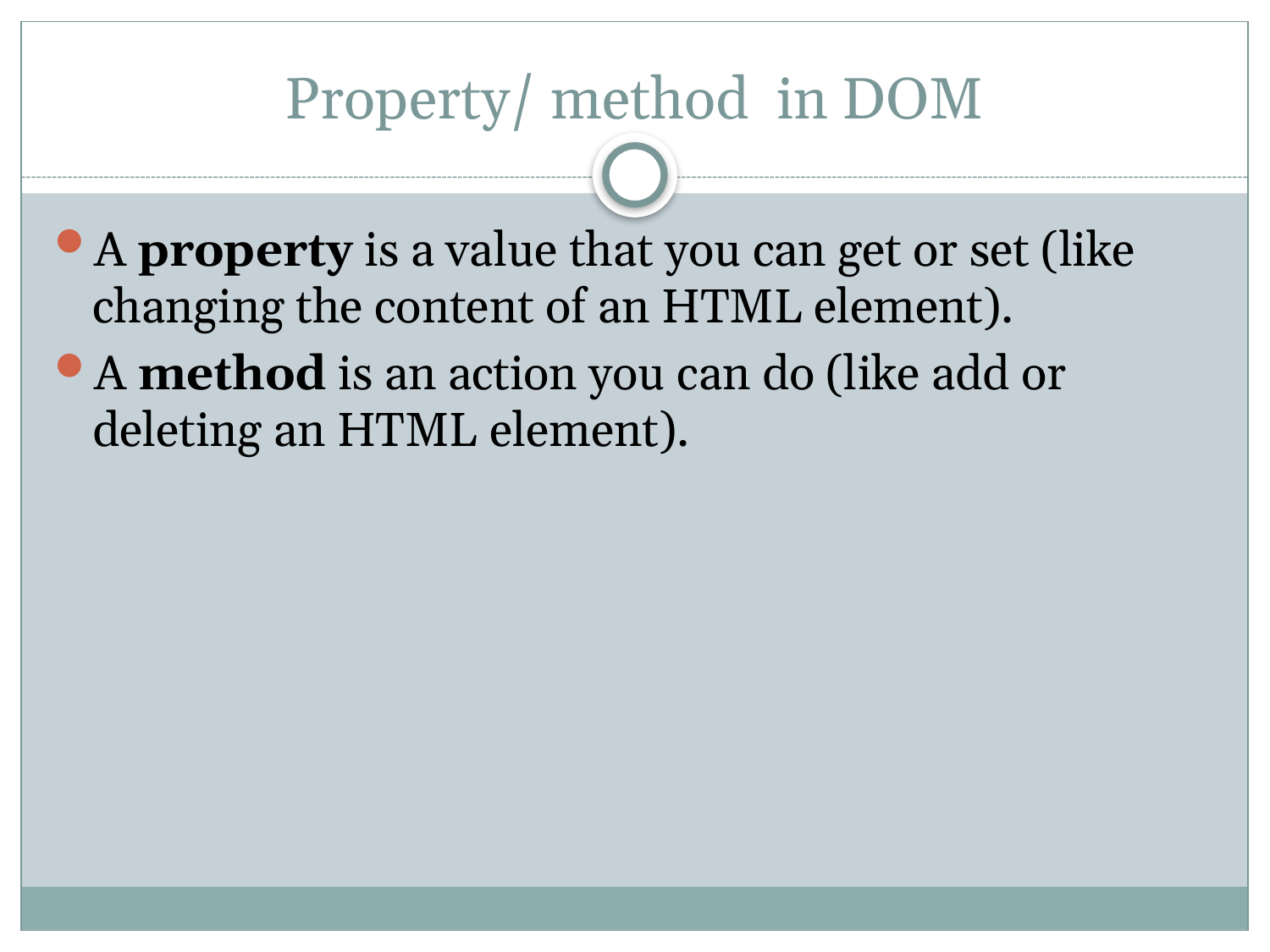

# Property/ method  in DOM
A property is a value that you can get or set (like changing the content of an HTML element).
A method is an action you can do (like add or deleting an HTML element).